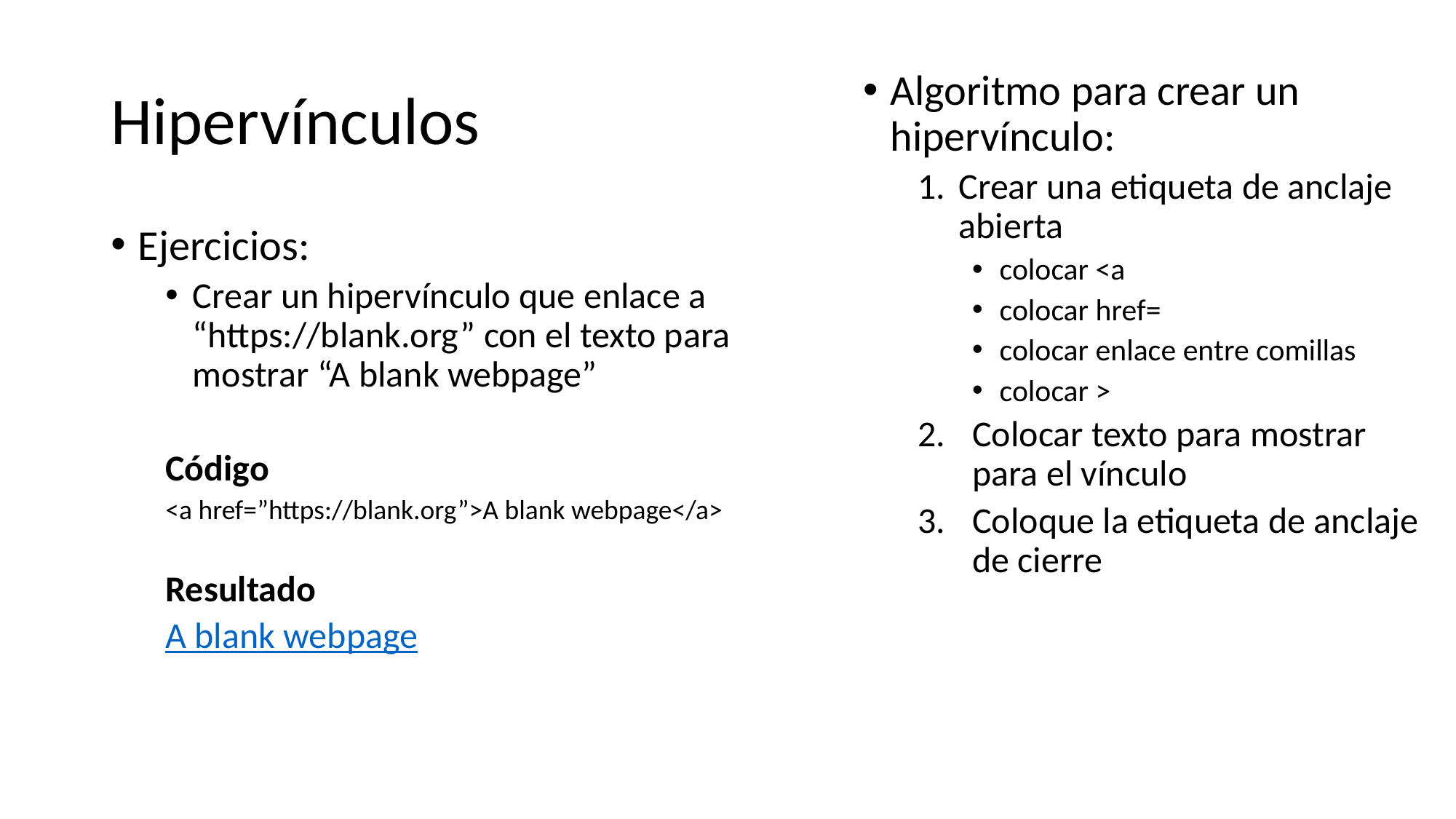

# Hipervínculos
Algoritmo para crear un hipervínculo:
Crear una etiqueta de anclaje abierta
colocar <a
colocar href=
colocar enlace entre comillas
colocar >
Colocar texto para mostrar para el vínculo
Coloque la etiqueta de anclaje de cierre
Ejercicios:
Crear un hipervínculo que enlace a “https://blank.org” con el texto para mostrar “A blank webpage”

Código
<a href=”https://blank.org”>A blank webpage</a>

Resultado
A blank webpage